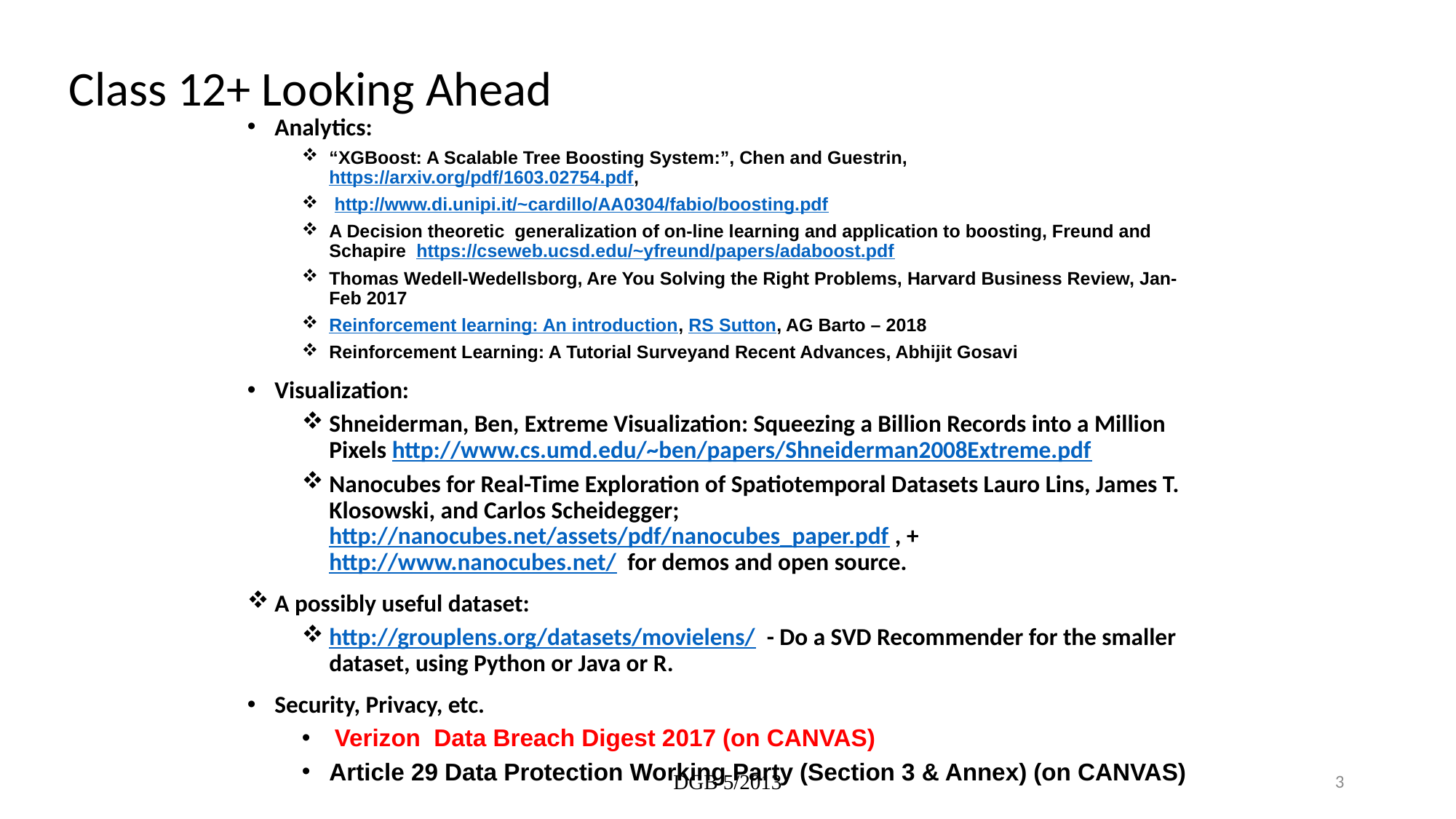

# Class 12+ Looking Ahead
Analytics:
“XGBoost: A Scalable Tree Boosting System:”, Chen and Guestrin, https://arxiv.org/pdf/1603.02754.pdf,
 http://www.di.unipi.it/~cardillo/AA0304/fabio/boosting.pdf
A Decision theoretic  generalization of on-line learning and application to boosting, Freund and Schapire  https://cseweb.ucsd.edu/~yfreund/papers/adaboost.pdf
Thomas Wedell-Wedellsborg, Are You Solving the Right Problems, Harvard Business Review, Jan-Feb 2017
Reinforcement learning: An introduction, RS Sutton, AG Barto – 2018
Reinforcement Learning: A Tutorial Surveyand Recent Advances, Abhijit Gosavi
Visualization:
Shneiderman, Ben, Extreme Visualization: Squeezing a Billion Records into a Million Pixels http://www.cs.umd.edu/~ben/papers/Shneiderman2008Extreme.pdf
Nanocubes for Real-Time Exploration of Spatiotemporal Datasets Lauro Lins, James T. Klosowski, and Carlos Scheidegger; http://nanocubes.net/assets/pdf/nanocubes_paper.pdf , + http://www.nanocubes.net/  for demos and open source.
A possibly useful dataset:
http://grouplens.org/datasets/movielens/  - Do a SVD Recommender for the smaller dataset, using Python or Java or R.
Security, Privacy, etc.
 Verizon  Data Breach Digest 2017 (on CANVAS)
Article 29 Data Protection Working Party (Section 3 & Annex) (on CANVAS)

DGB 5/2013
3